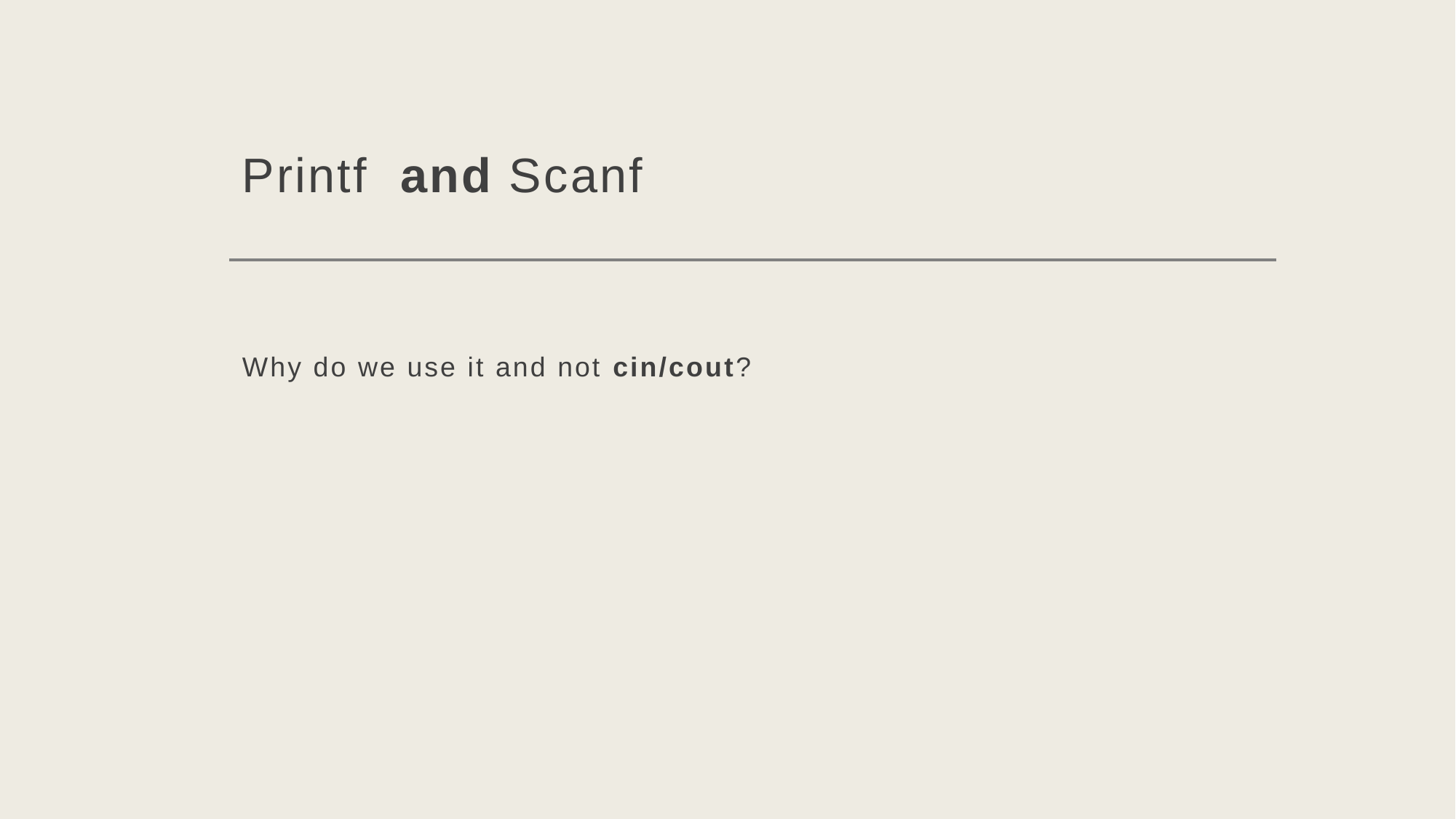

# Printf  and Scanf

Why do we use it and not cin/cout?